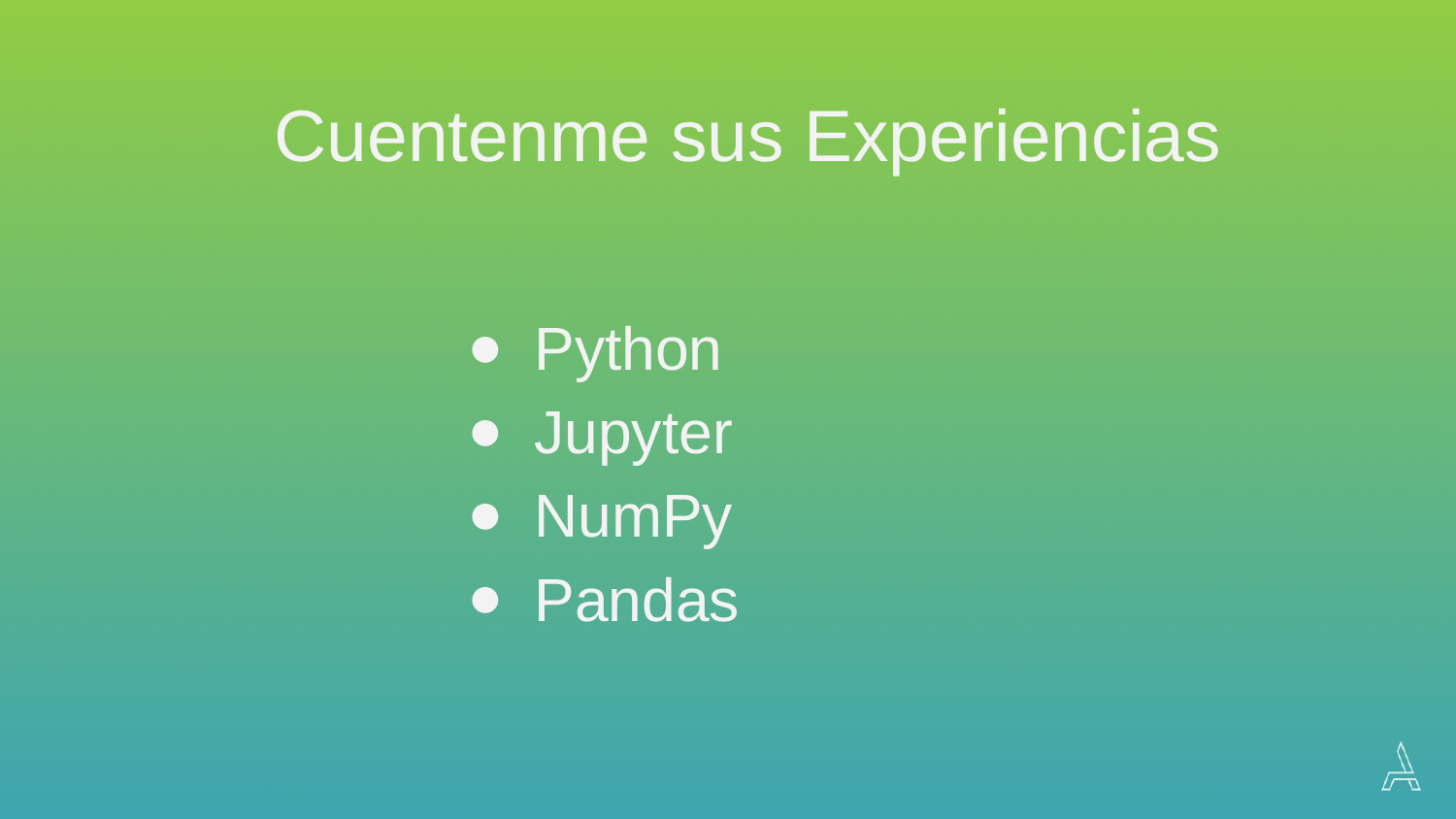

Cuentenme sus Experiencias
Python
Jupyter
NumPy
Pandas